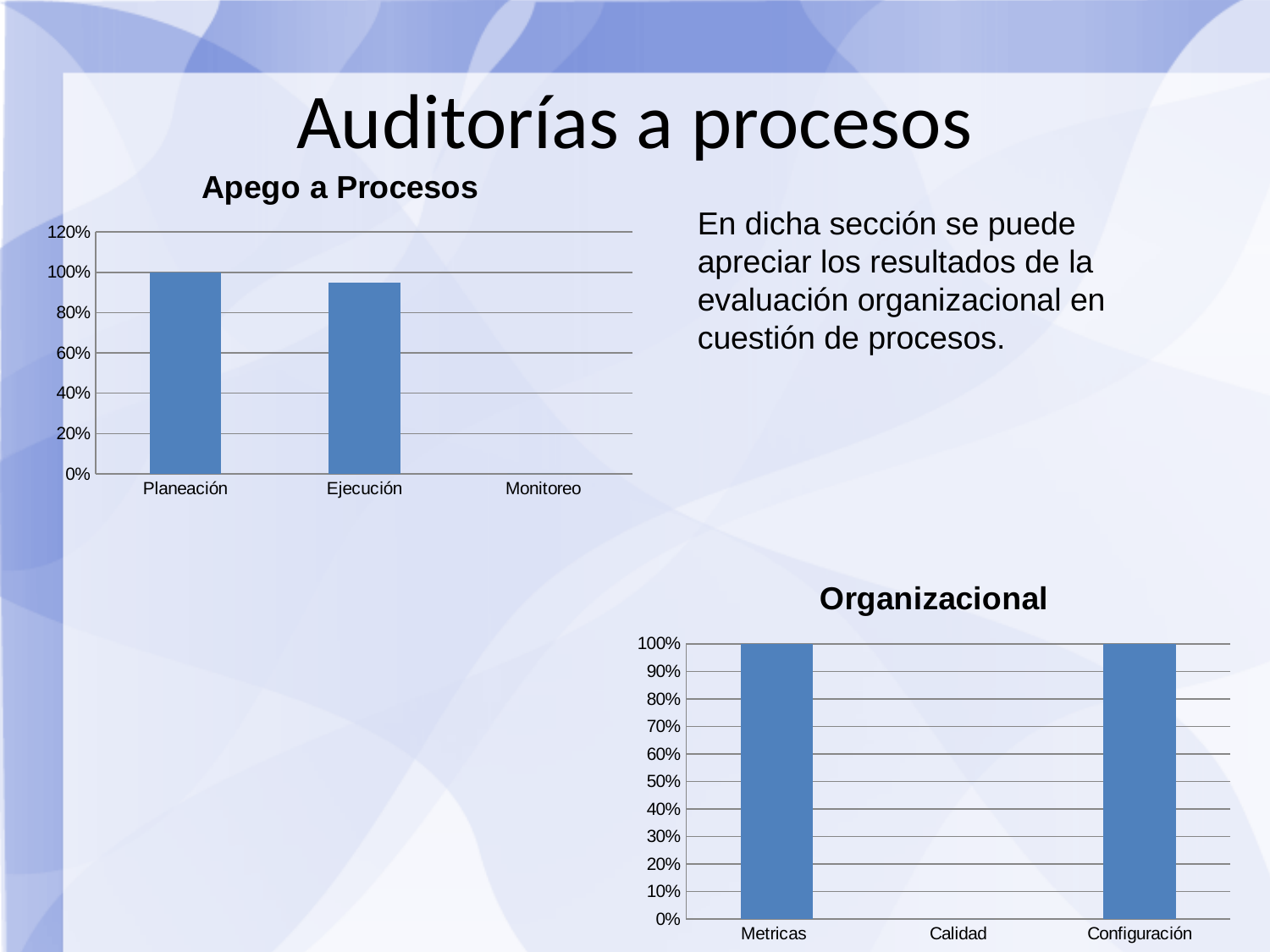

Auditorías a procesos

### Chart: Apego a Procesos

| Category |  |
|---|---|
| Planeación | 1.0 |
| Ejecución | 0.95 |
| Monitoreo | 0.0 |
En dicha sección se puede apreciar los resultados de la evaluación organizacional en cuestión de procesos.

### Chart: Organizacional

| Category |  |
|---|---|
| Metricas  | 1.0 |
| Calidad | 0.0 |
| Configuración | 1.0 |